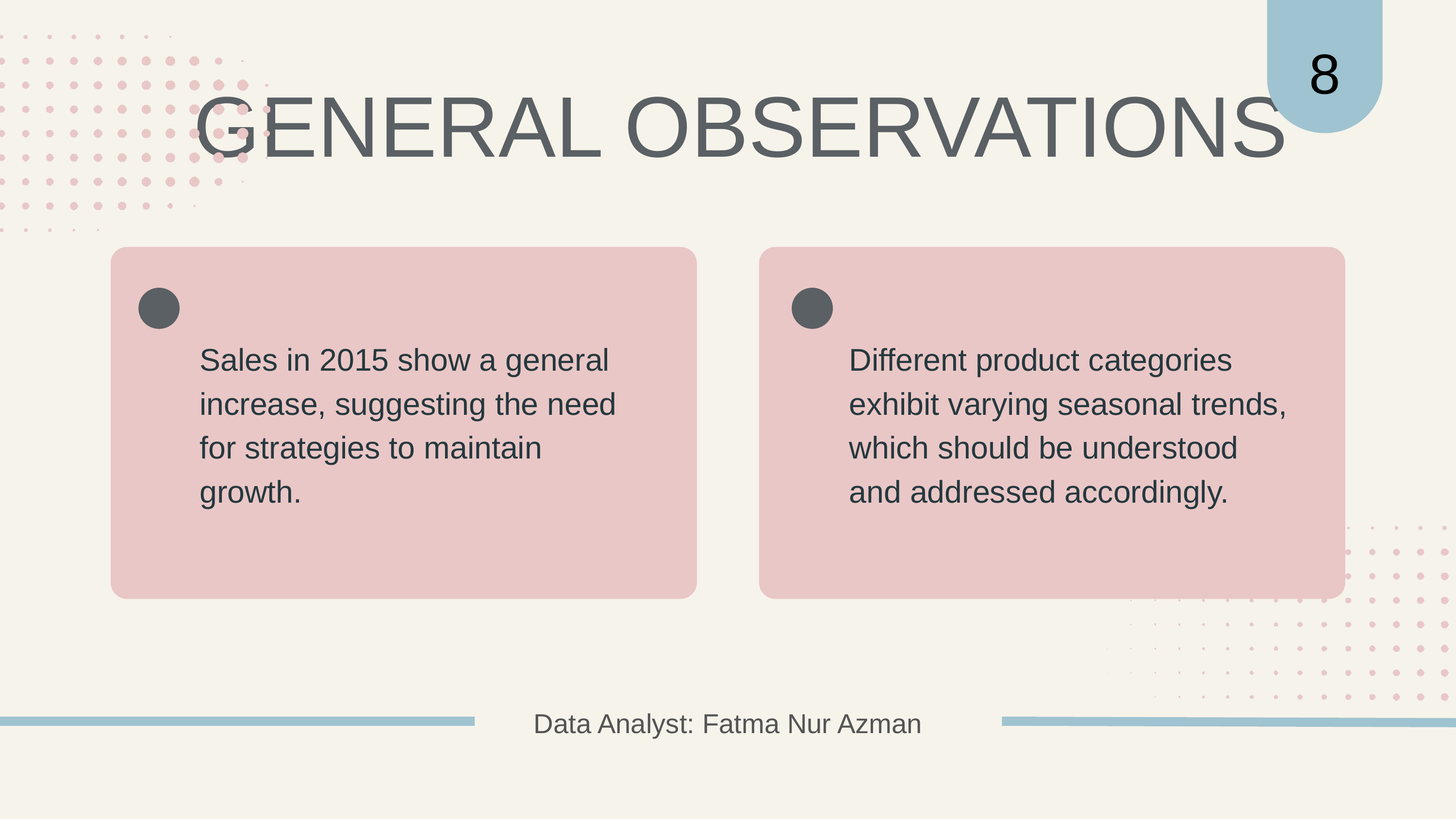

8

GENERAL OBSERVATIONS

Sales in 2015 show a general increase, suggesting the need for strategies to maintain growth.

Different product categories exhibit varying seasonal trends, which should be understood and addressed accordingly.

Data Analyst: Fatma Nur Azman